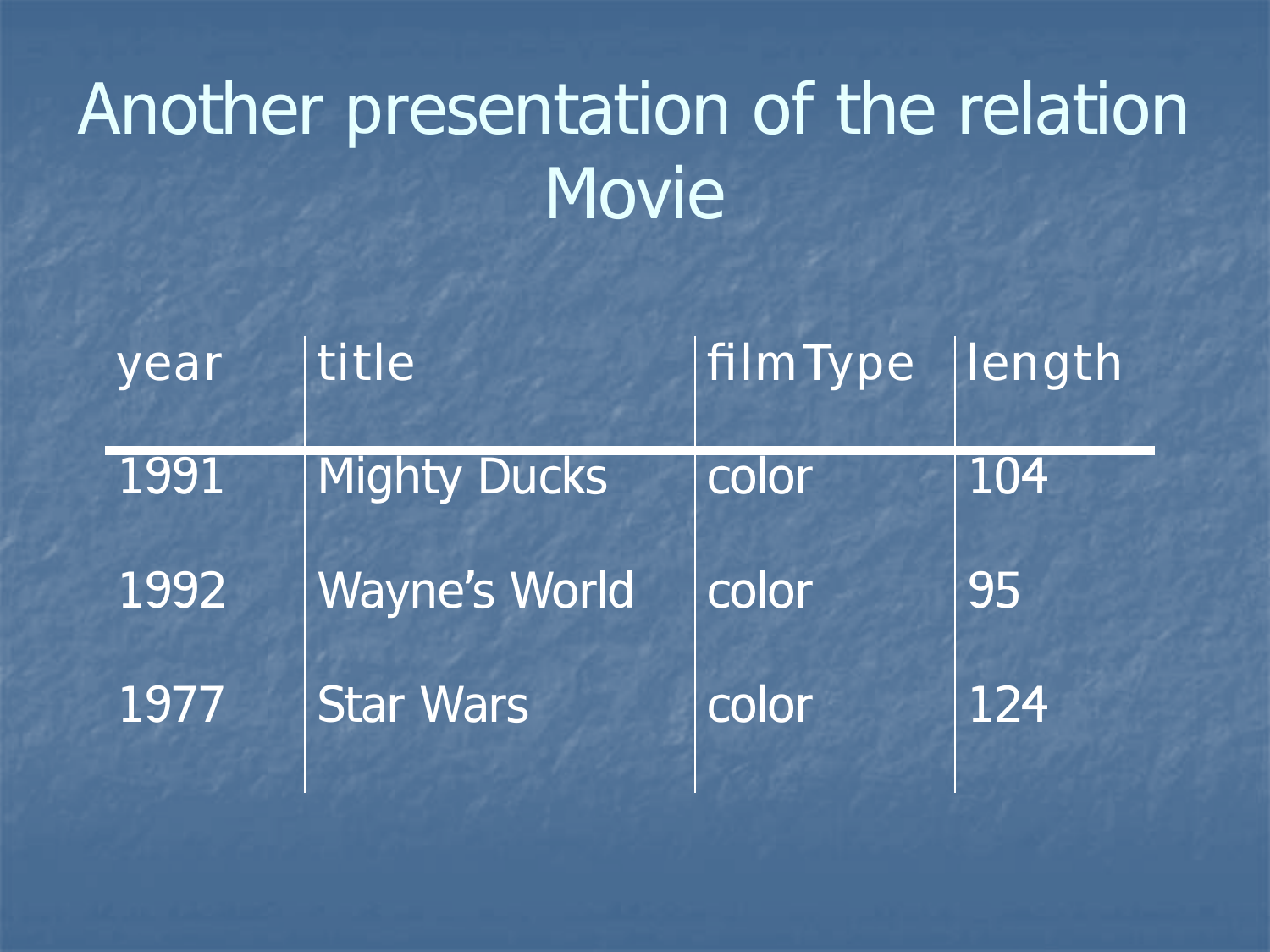

# Another presentation of the relation Movie
| year | title | filmType | length |
| --- | --- | --- | --- |
| 1991 | Mighty Ducks | color | 104 |
| 1992 | Wayne’s World | color | 95 |
| 1977 | Star Wars | color | 124 |